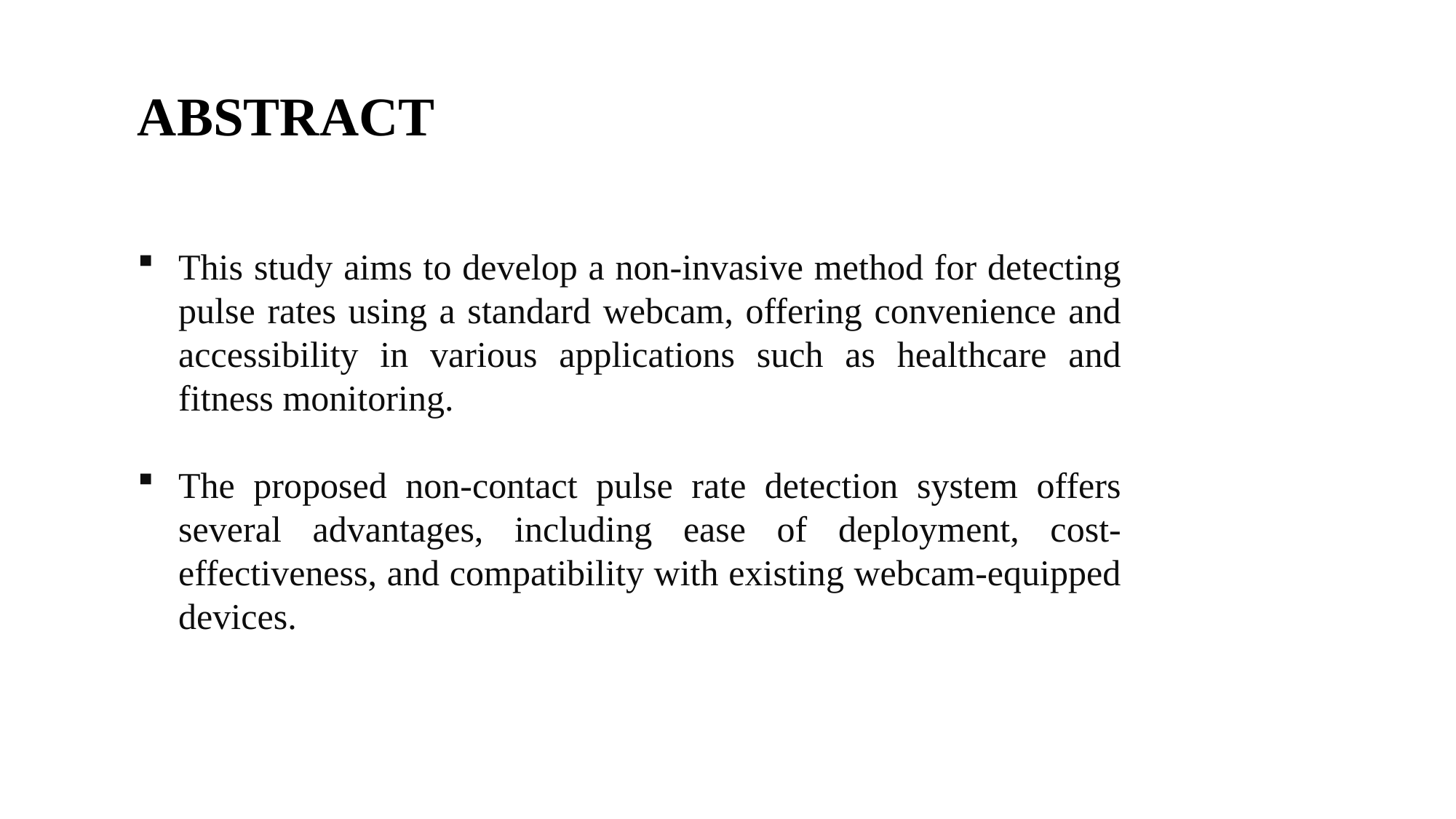

ABSTRACT

This study aims to develop a non-invasive method for detecting pulse rates using a standard webcam, offering convenience and accessibility in various applications such as healthcare and fitness monitoring.

The proposed non-contact pulse rate detection system offers several advantages, including ease of deployment, cost-effectiveness, and compatibility with existing webcam-equipped devices.